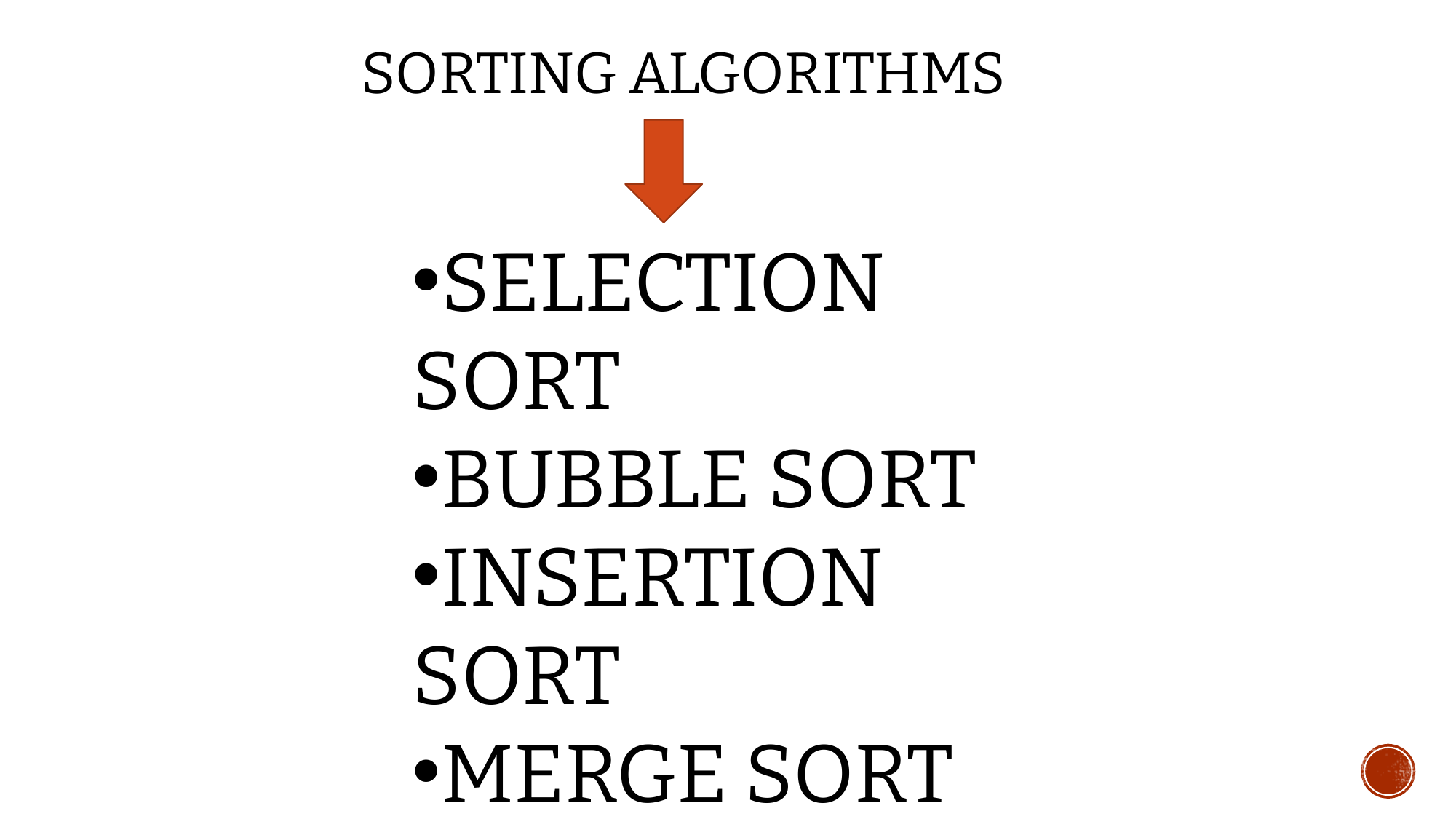

Sorting Algorithms

Selection Sort
Bubble Sort
Insertion Sort
Merge Sort
Quick Sort